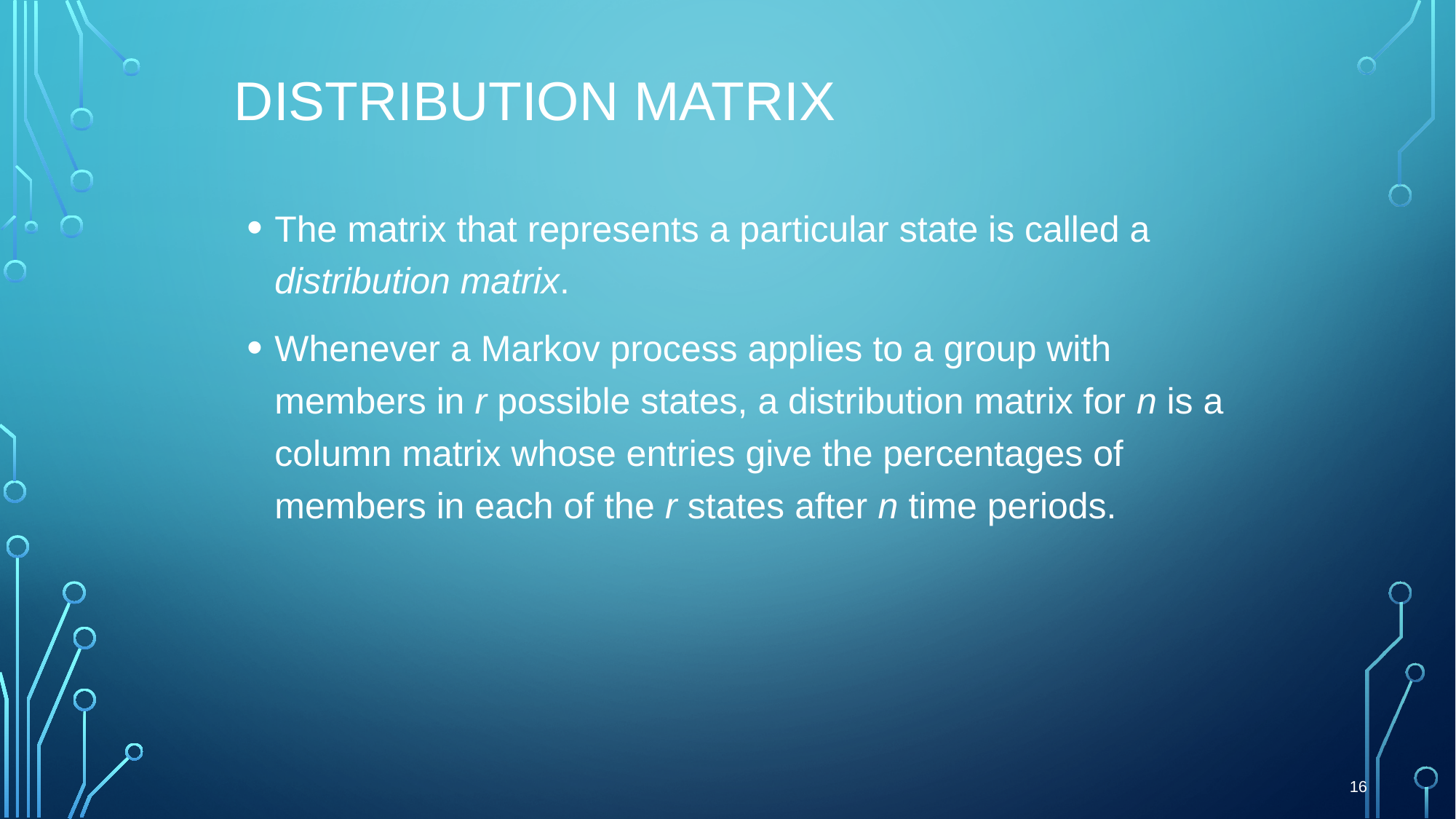

# Distribution Matrix
The matrix that represents a particular state is called a distribution matrix.
Whenever a Markov process applies to a group with members in r possible states, a distribution matrix for n is a column matrix whose entries give the percentages of members in each of the r states after n time periods.
16